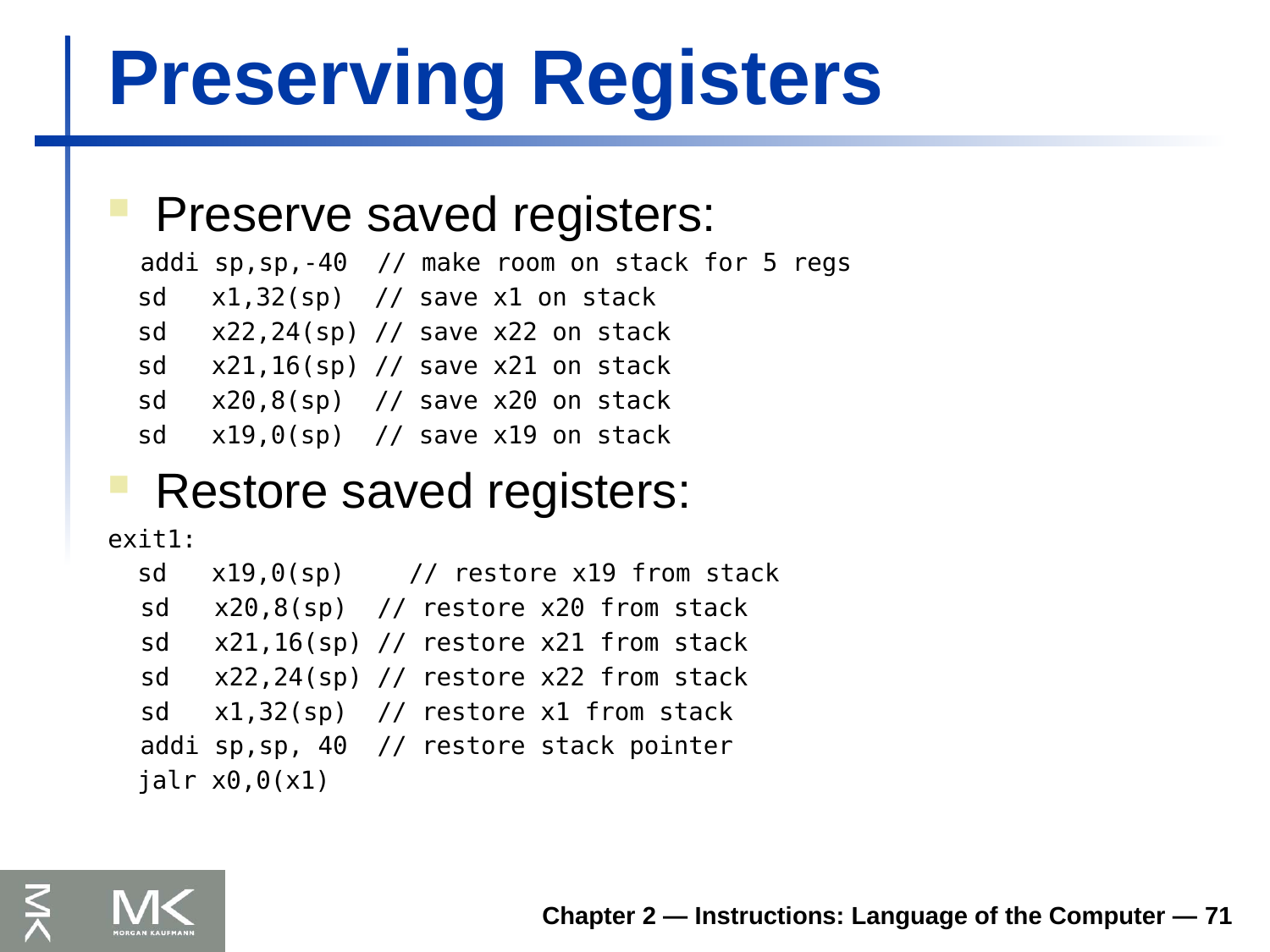

# Preserving Registers
Preserve saved registers:
	addi sp,sp,-40  // make room on stack for 5 regs
  sd   x1,32(sp)  // save x1 on stack
  sd   x22,24(sp) // save x22 on stack
  sd   x21,16(sp) // save x21 on stack
  sd   x20,8(sp)  // save x20 on stack
  sd   x19,0(sp)  // save x19 on stack
Restore saved registers:
exit1:
  sd   x19,0(sp) 	 // restore x19 from stack
	sd   x20,8(sp)  // restore x20 from stack
	sd   x21,16(sp) // restore x21 from stack
	sd   x22,24(sp) // restore x22 from stack
	sd   x1,32(sp)  // restore x1 from stack
	addi sp,sp, 40  // restore stack pointer
  jalr x0,0(x1)
Chapter 2 — Instructions: Language of the Computer — 71